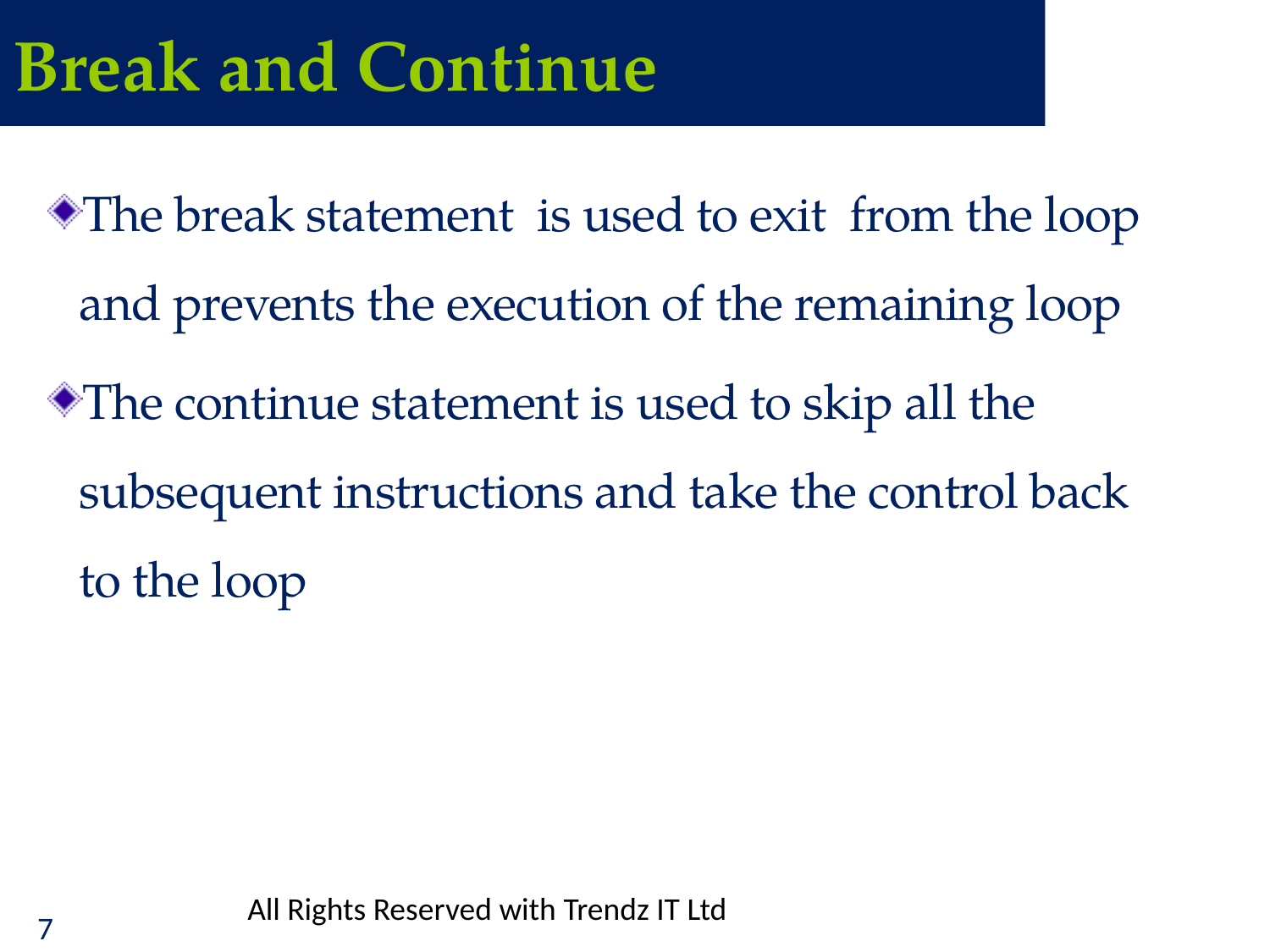

# Break and Continue
The break statement  is used to exit  from the loop  and prevents the execution of the remaining loop
The continue statement is used to skip all the subsequent instructions and take the control back to the loop

All Rights Reserved with Trendz IT Ltd
7